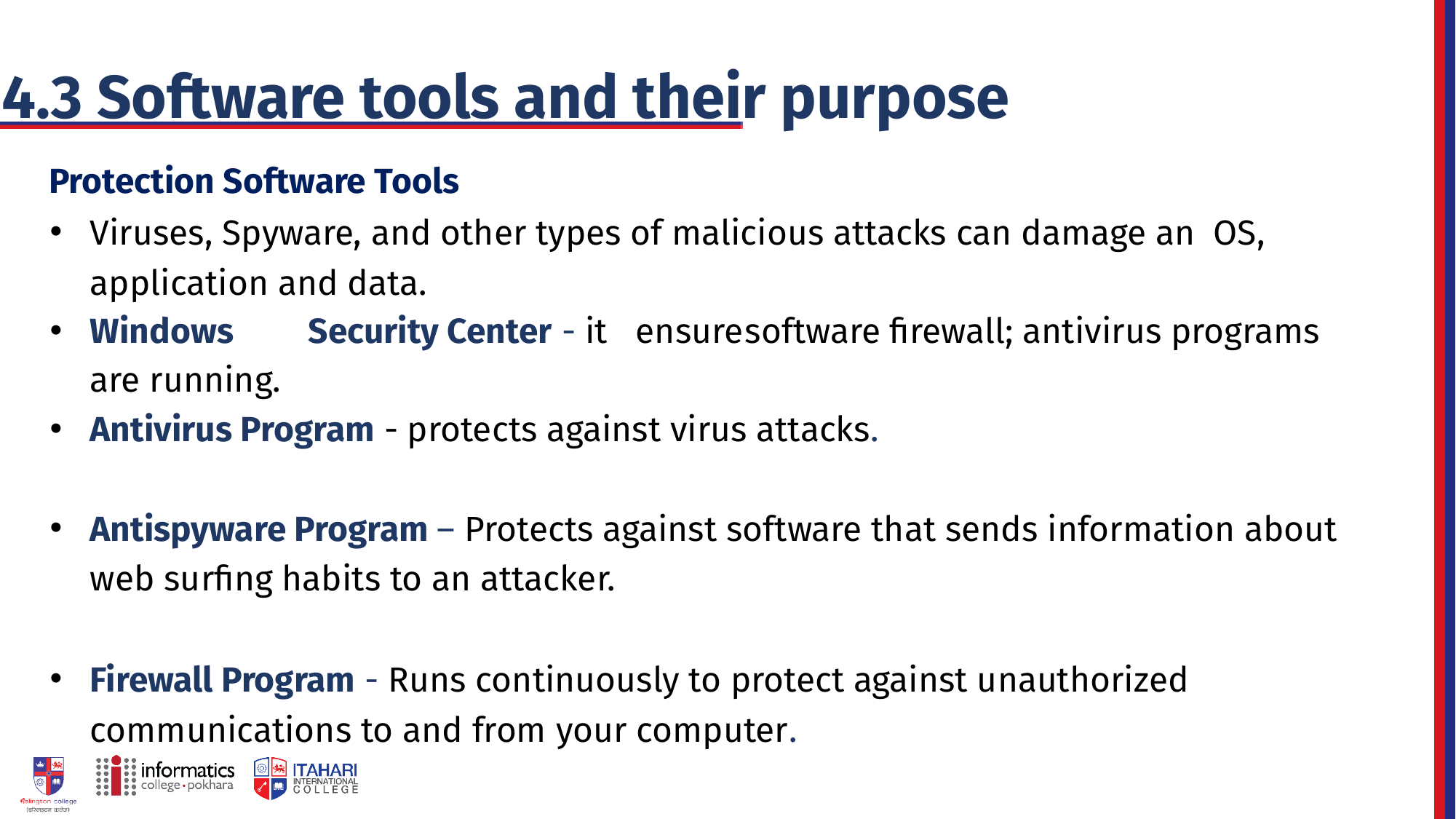

# 4.3 Software tools and their purpose
Protection Software Tools
Viruses, Spyware, and other types of malicious attacks can damage an  OS, application and data.
Windows	Security Center - it	ensure	software firewall; antivirus programs are running.
Antivirus Program - protects against virus attacks.

Antispyware Program – Protects against software that sends information about web surfing habits to an attacker.

Firewall Program - Runs continuously to protect against unauthorized  communications to and from your computer.